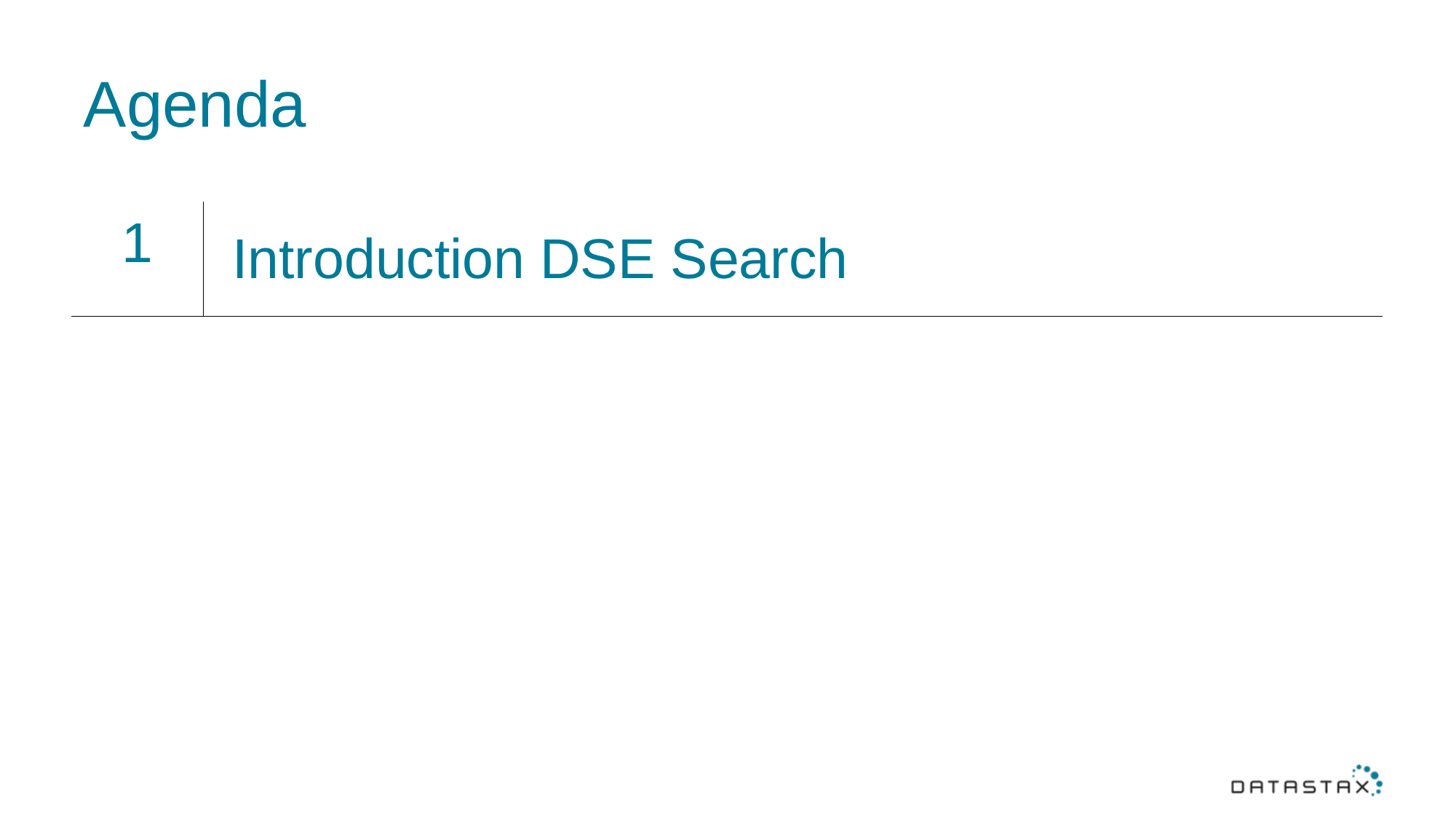

# Agenda
| 1 | Introduction DSE Search |
| --- | --- |